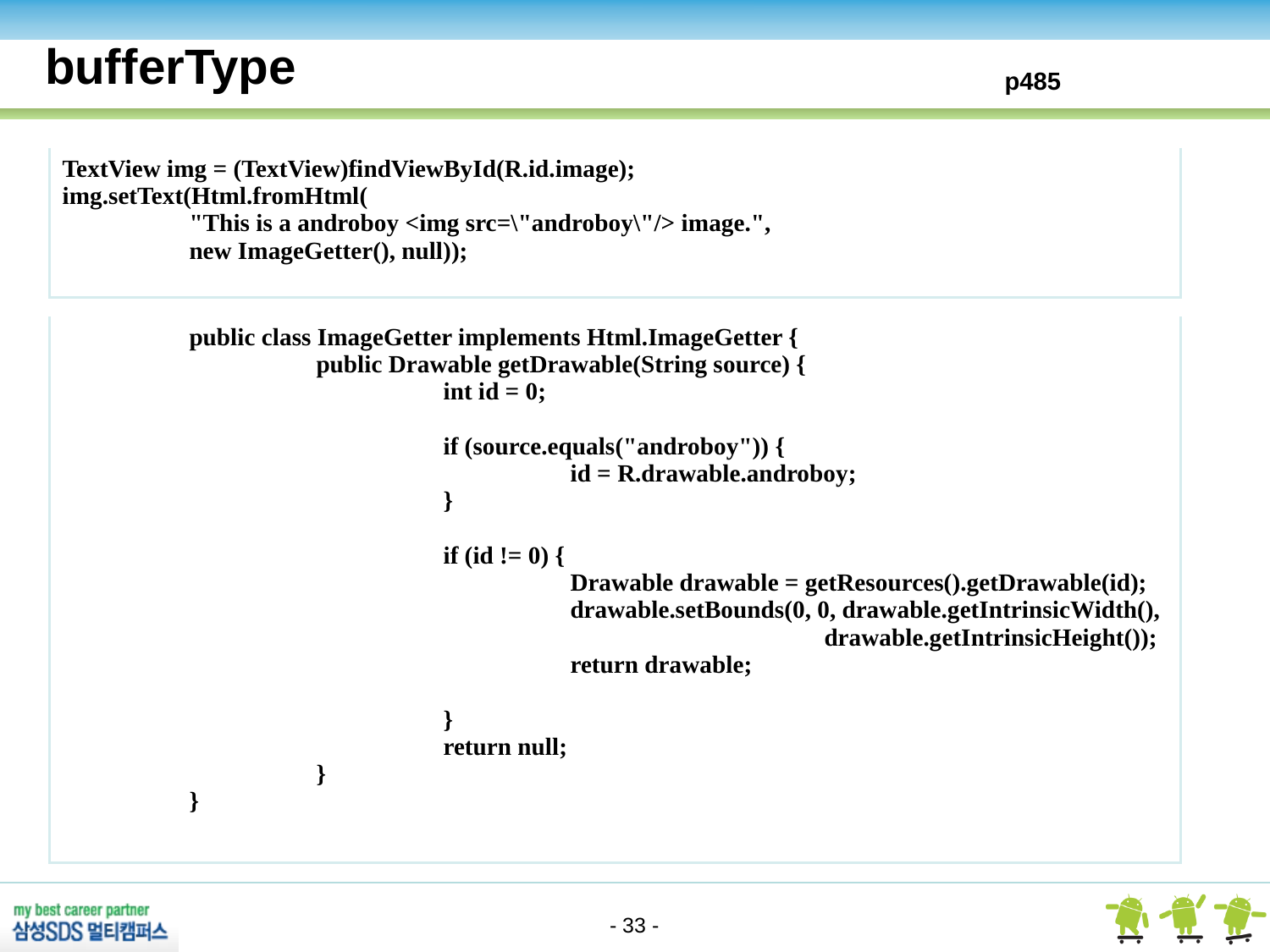

bufferType
p485
| TextView img = (TextView)findViewById(R.id.image); img.setText(Html.fromHtml( "This is a androboy <img src=\"androboy\"/> image.", new ImageGetter(), null)); |
| --- |
| public class ImageGetter implements Html.ImageGetter { public Drawable getDrawable(String source) { int id = 0; if (source.equals("androboy")) { id = R.drawable.androboy; } if (id != 0) { Drawable drawable = getResources().getDrawable(id); drawable.setBounds(0, 0, drawable.getIntrinsicWidth(), drawable.getIntrinsicHeight()); return drawable; } return null; } } |
| --- |
- 33 -